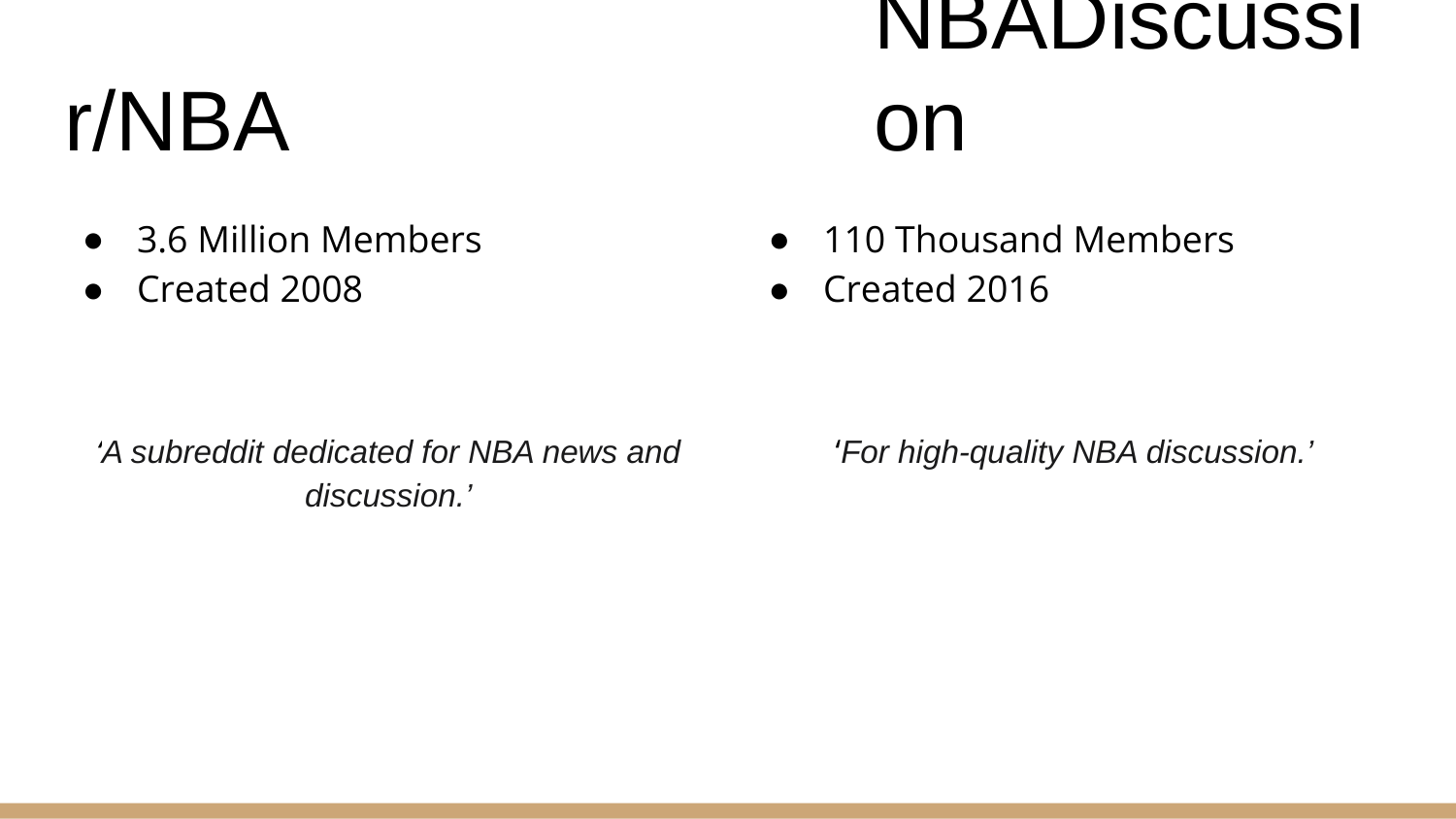

# r/NBA
r/NBADiscussion
3.6 Million Members
Created 2008

‘A subreddit dedicated for NBA news and discussion.’
110 Thousand Members
Created 2016

‘For high-quality NBA discussion.’